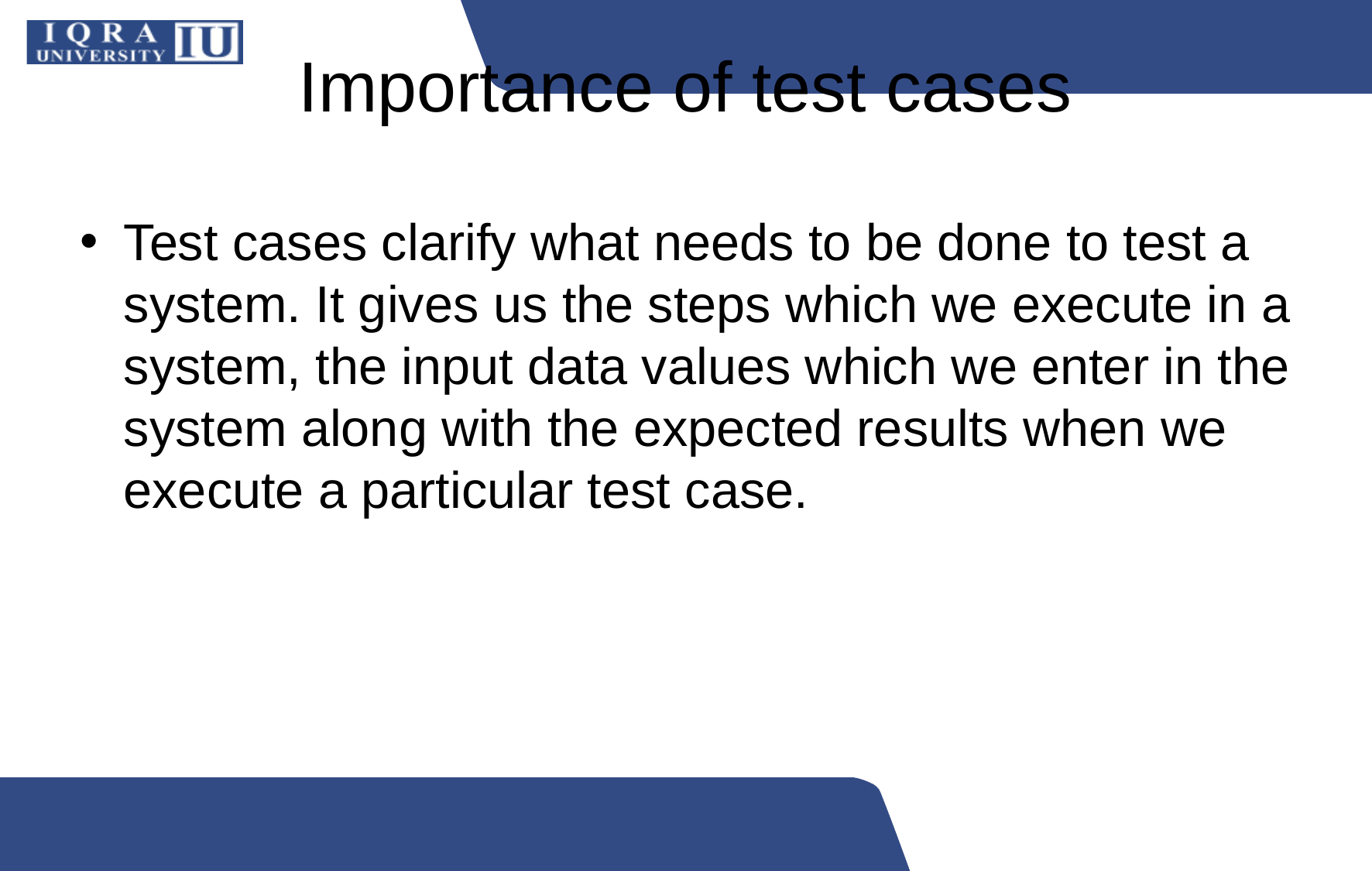

# Importance of test cases
Test cases clarify what needs to be done to test a system. It gives us the steps which we execute in a system, the input data values which we enter in the system along with the expected results when we execute a particular test case.